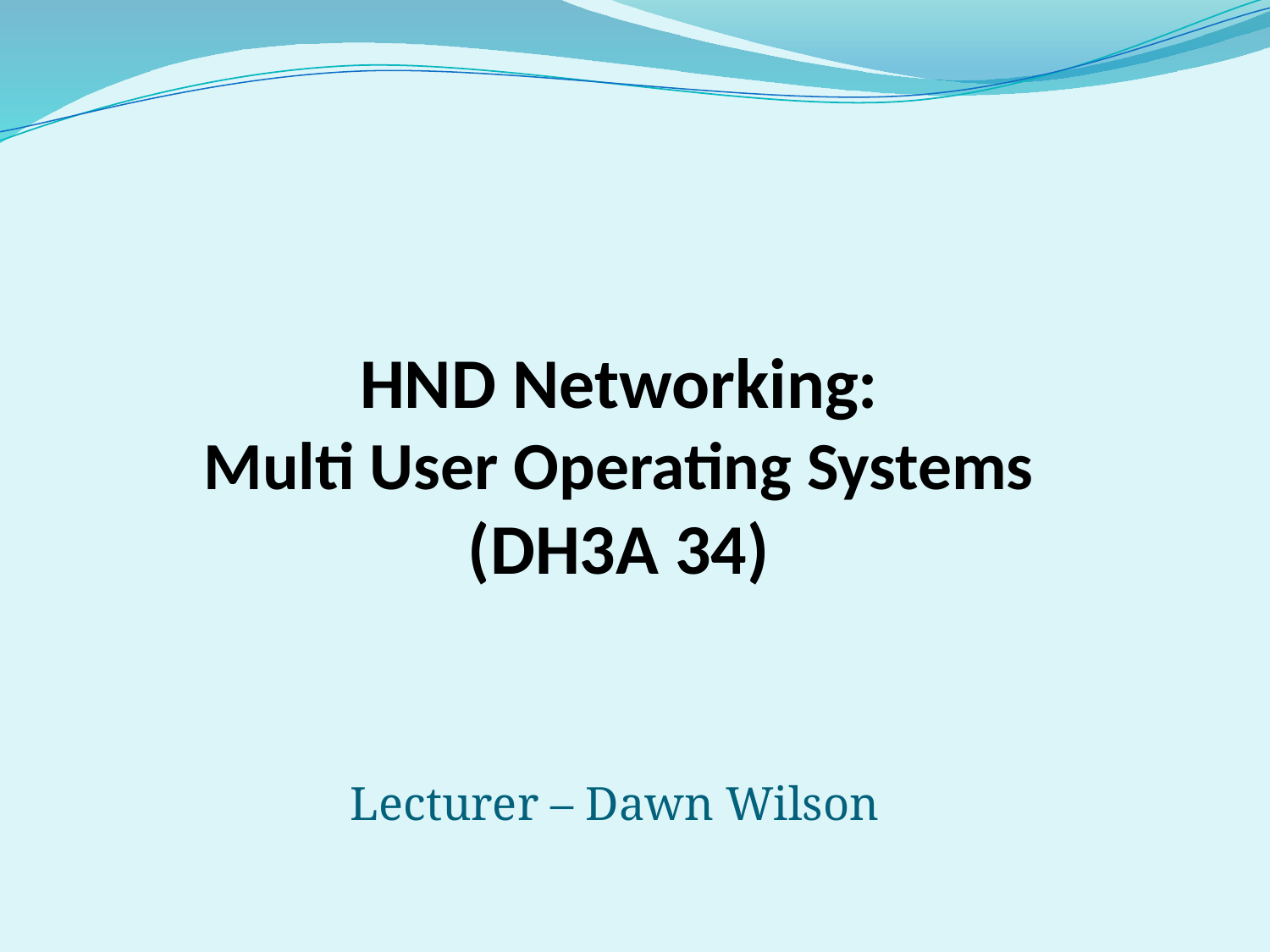

# HND Networking: Multi User Operating Systems (DH3A 34)

Lecturer – Dawn Wilson